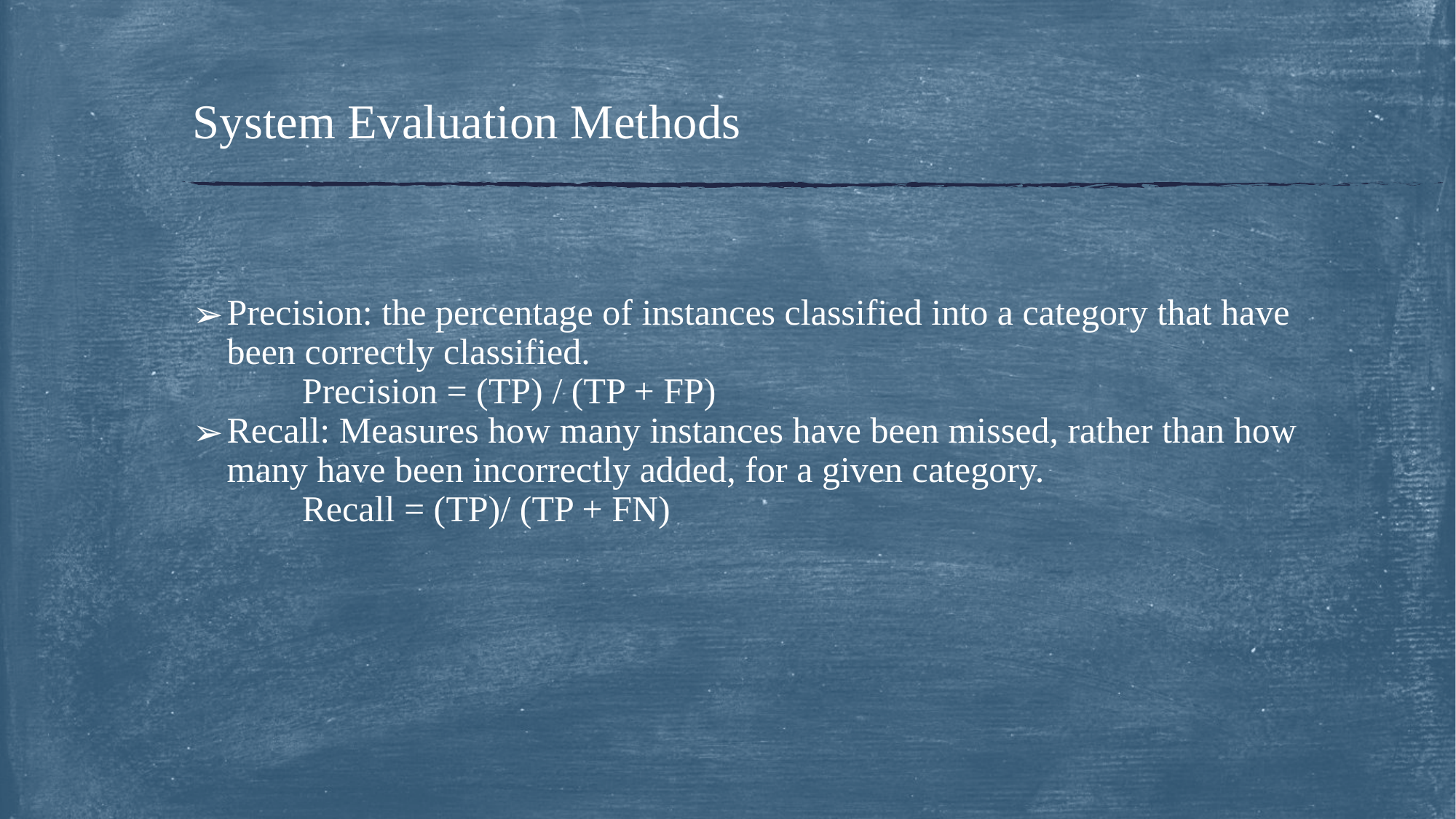

# System Evaluation Methods
Precision: the percentage of instances classified into a category that have been correctly classified.
 	Precision = (TP) / (TP + FP)
Recall: Measures how many instances have been missed, rather than how many have been incorrectly added, for a given category.
	Recall = (TP)/ (TP + FN)